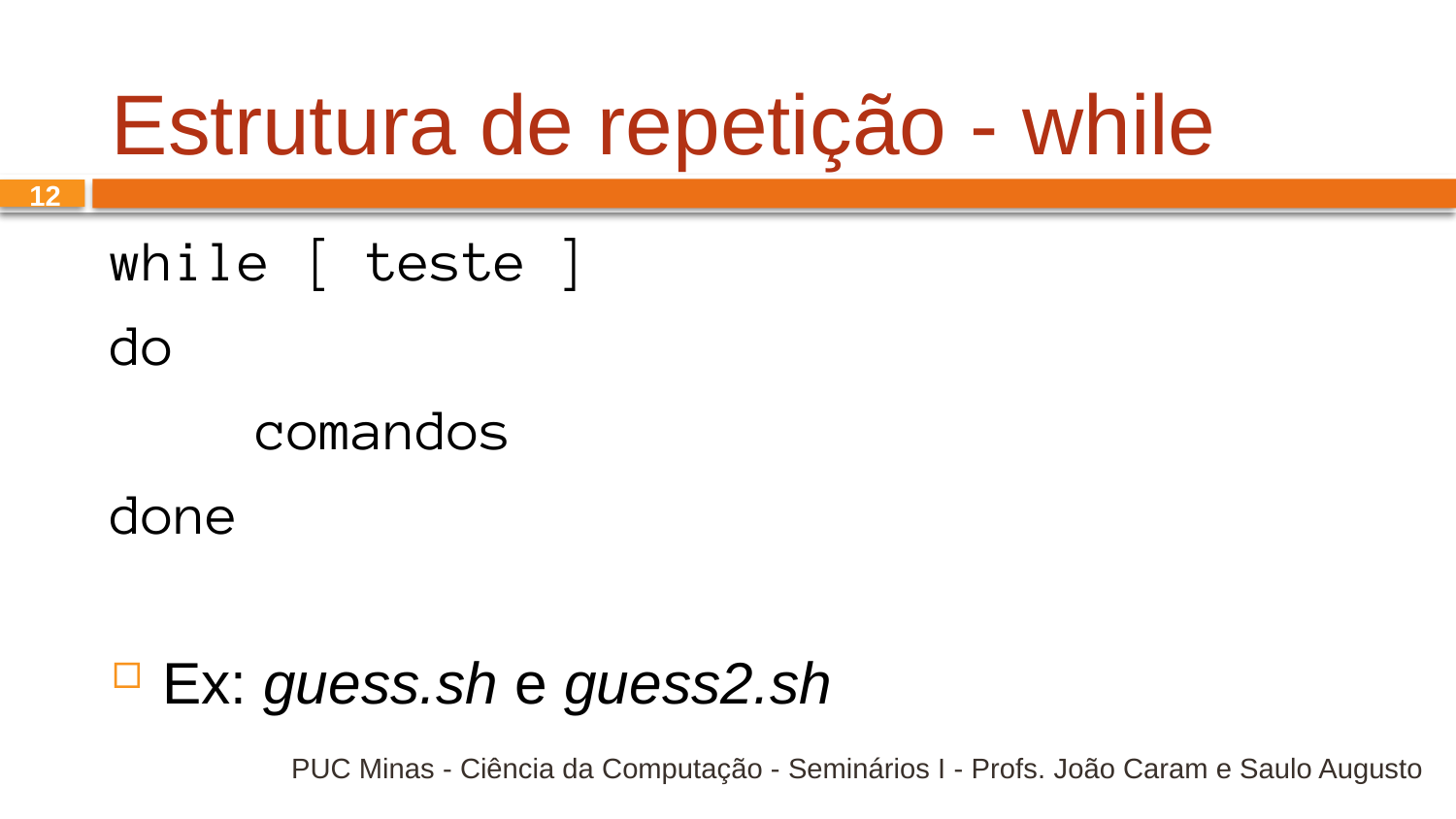

# Estrutura de repetição - while
12
while [ teste ]
do
 	comandos
done

Ex: guess.sh e guess2.sh
PUC Minas - Ciência da Computação - Seminários I - Profs. João Caram e Saulo Augusto